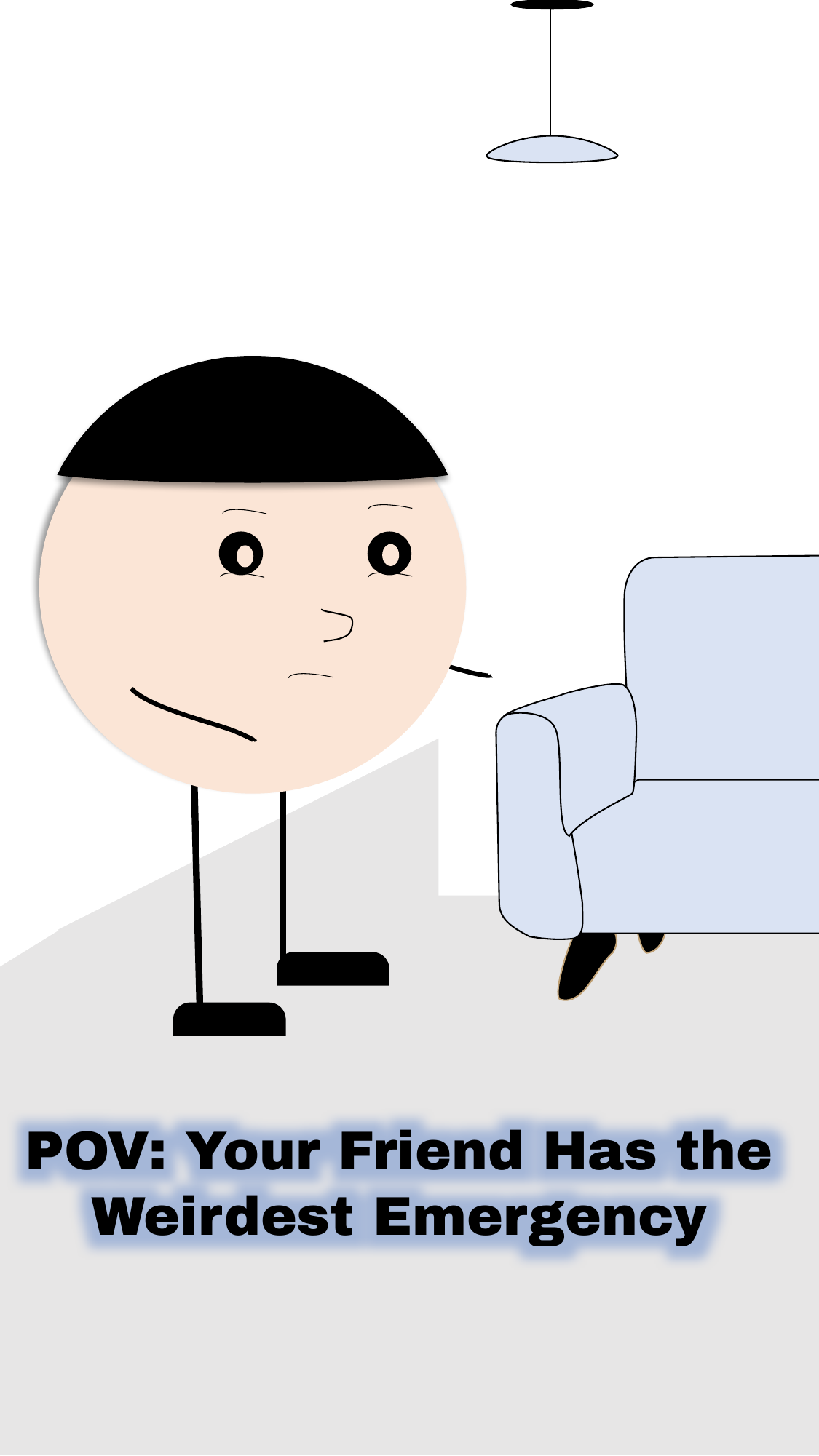

POV: Your Friend Has the Weirdest Emergency